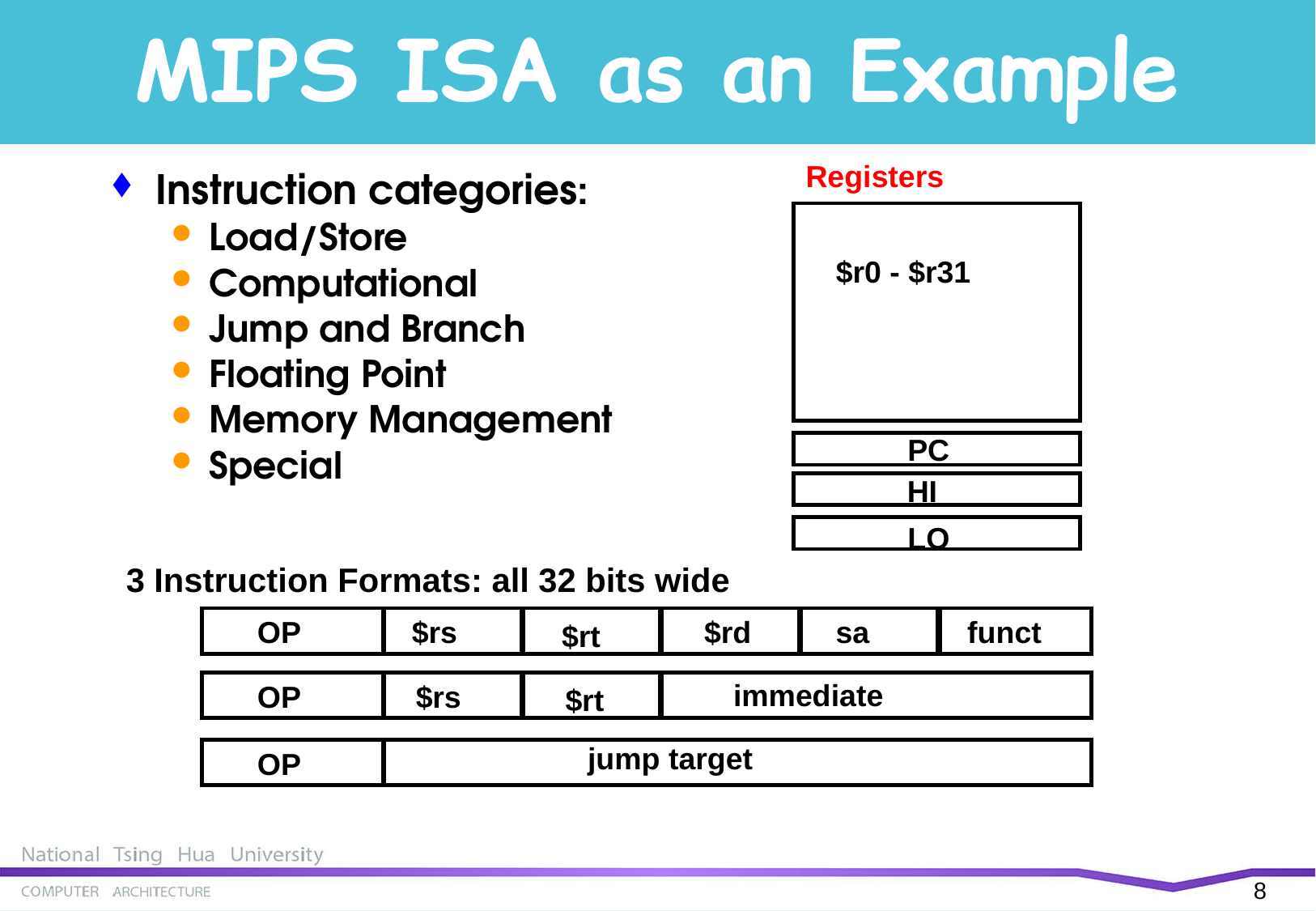

# MIPS ISA as an Example
Registers
Instruction categories:
Load/Store
Computational
Jump and Branch
Floating Point
Memory Management
Special

$r0 - $r31

PC

HI

LO
3 Instruction Formats: all 32 bits wide

OP
$rs
$rd
sa
funct
$rt

immediate
OP
$rs
$rt

jump target
OP
8